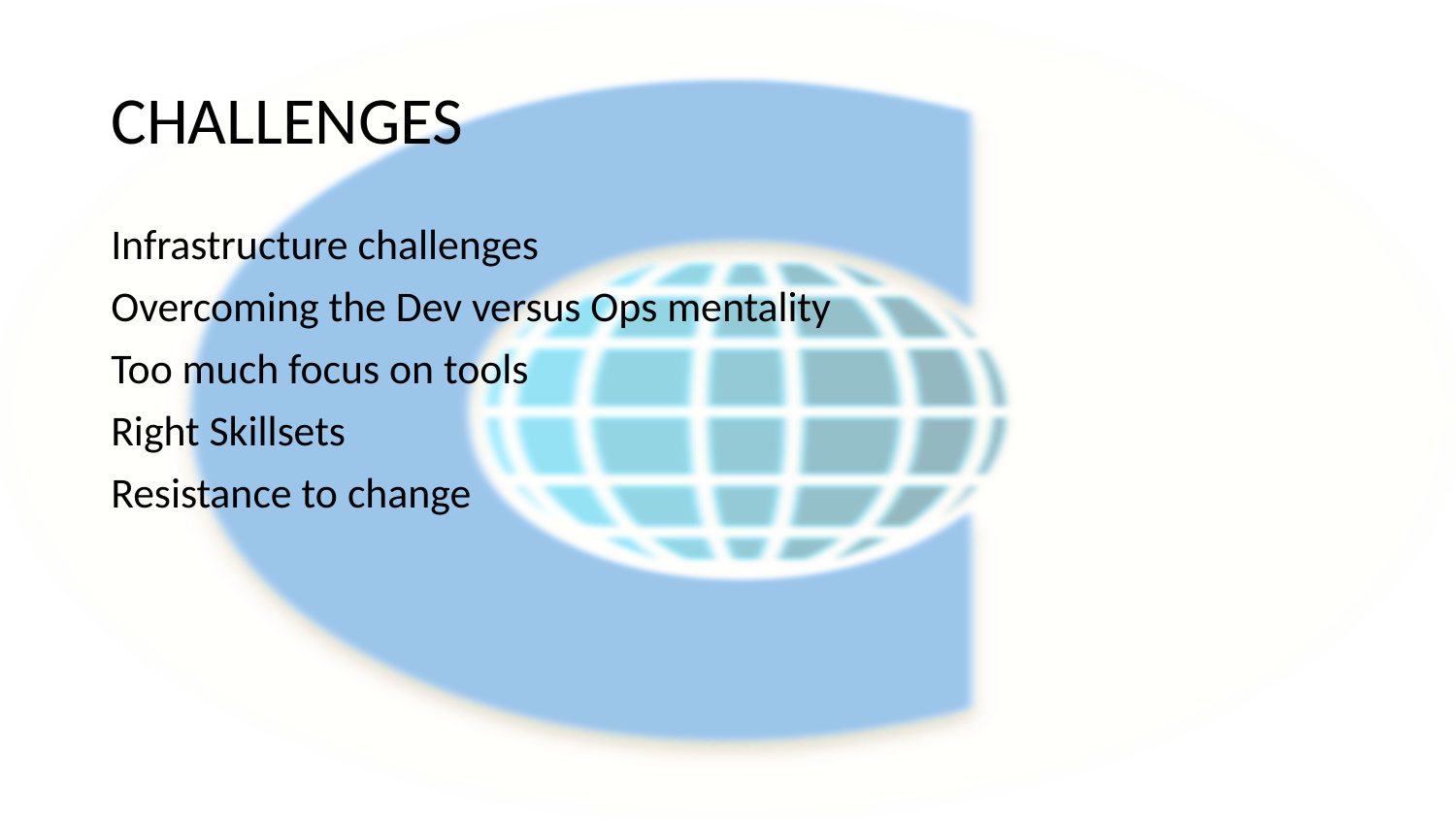

# CHALLENGES
Infrastructure challenges
Overcoming the Dev versus Ops mentality
Too much focus on tools
Right Skillsets
Resistance to change